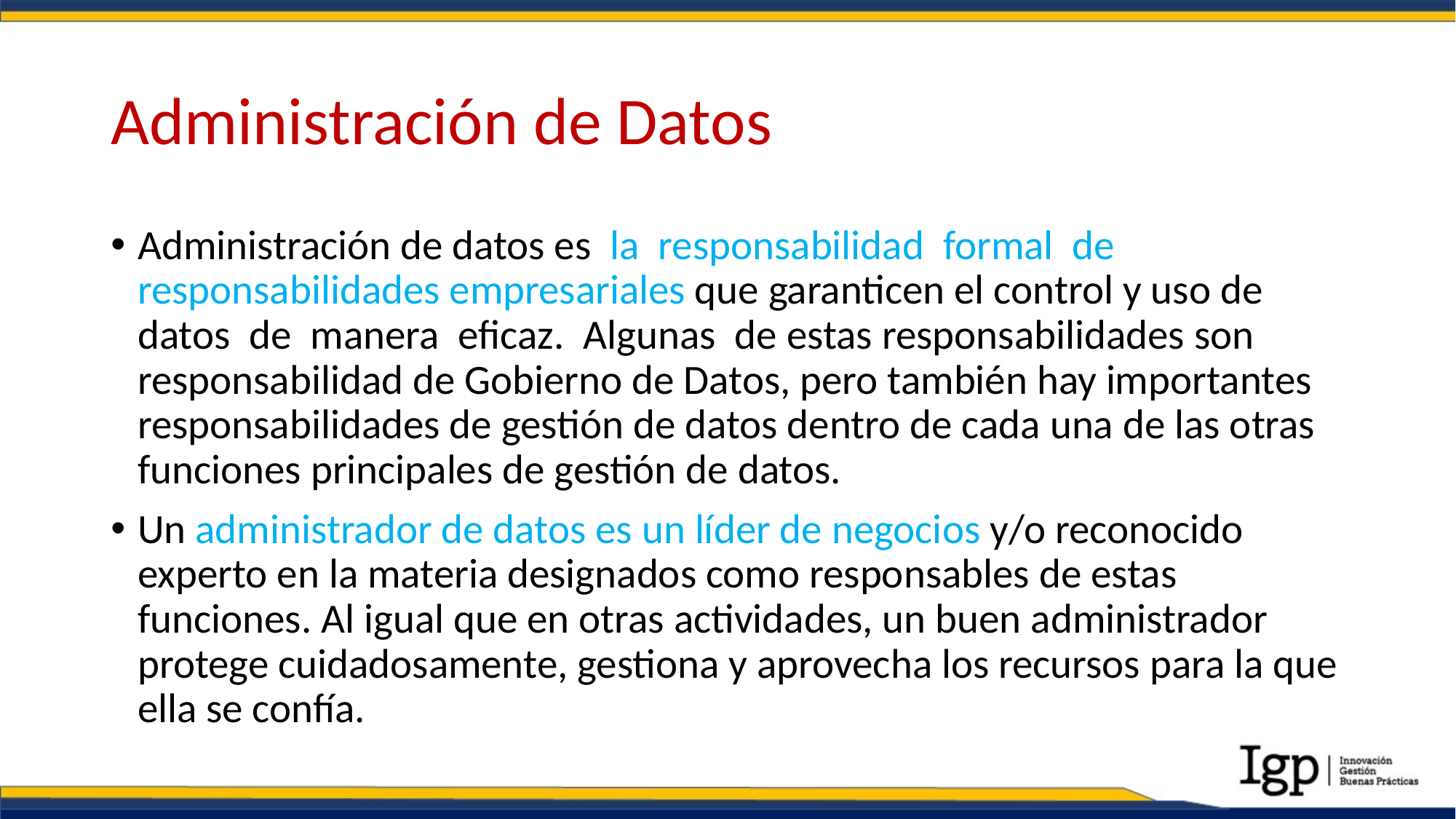

# Administración de Datos
Administración de datos es  la  responsabilidad  formal  de  responsabilidades empresariales que garanticen el control y uso de datos  de  manera  eficaz.  Algunas  de estas responsabilidades son responsabilidad de Gobierno de Datos, pero también hay importantes responsabilidades de gestión de datos dentro de cada una de las otras funciones principales de gestión de datos.
Un administrador de datos es un líder de negocios y/o reconocido experto en la materia designados como responsables de estas funciones. Al igual que en otras actividades, un buen administrador protege cuidadosamente, gestiona y aprovecha los recursos para la que ella se confía.